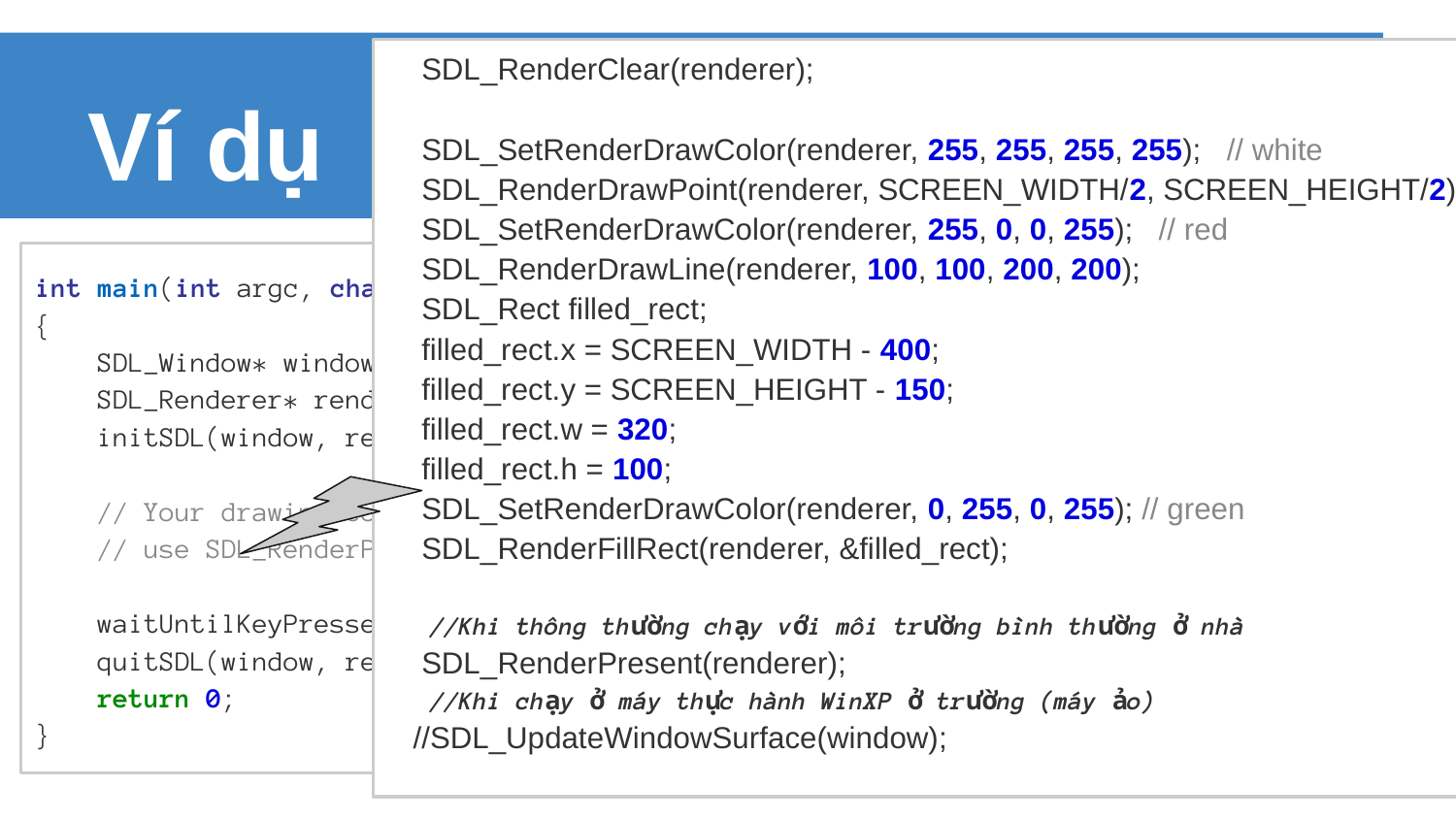

# Ví dụ

    SDL_RenderClear(renderer);
    SDL_SetRenderDrawColor(renderer, 255, 255, 255, 255);   // white
    SDL_RenderDrawPoint(renderer, SCREEN_WIDTH/2, SCREEN_HEIGHT/2);
    SDL_SetRenderDrawColor(renderer, 255, 0, 0, 255);   // red
    SDL_RenderDrawLine(renderer, 100, 100, 200, 200);
    SDL_Rect filled_rect;
    filled_rect.x = SCREEN_WIDTH - 400;
    filled_rect.y = SCREEN_HEIGHT - 150;
    filled_rect.w = 320;
    filled_rect.h = 100;
    SDL_SetRenderDrawColor(renderer, 0, 255, 0, 255); // green
    SDL_RenderFillRect(renderer, &filled_rect);
   //Khi thông thường chạy với môi trường bình thường ở nhà
    SDL_RenderPresent(renderer);
   //Khi chạy ở máy thực hành WinXP ở trường (máy ảo)
   //SDL_UpdateWindowSurface(window);

int main(int argc, char* argv[])
{
    SDL_Window* window;
    SDL_Renderer* renderer;
    initSDL(window, renderer);
    // Your drawing code here
    // use SDL_RenderPresent(renderer) to show it
    waitUntilKeyPressed();
    quitSDL(window, renderer);
    return 0;
}